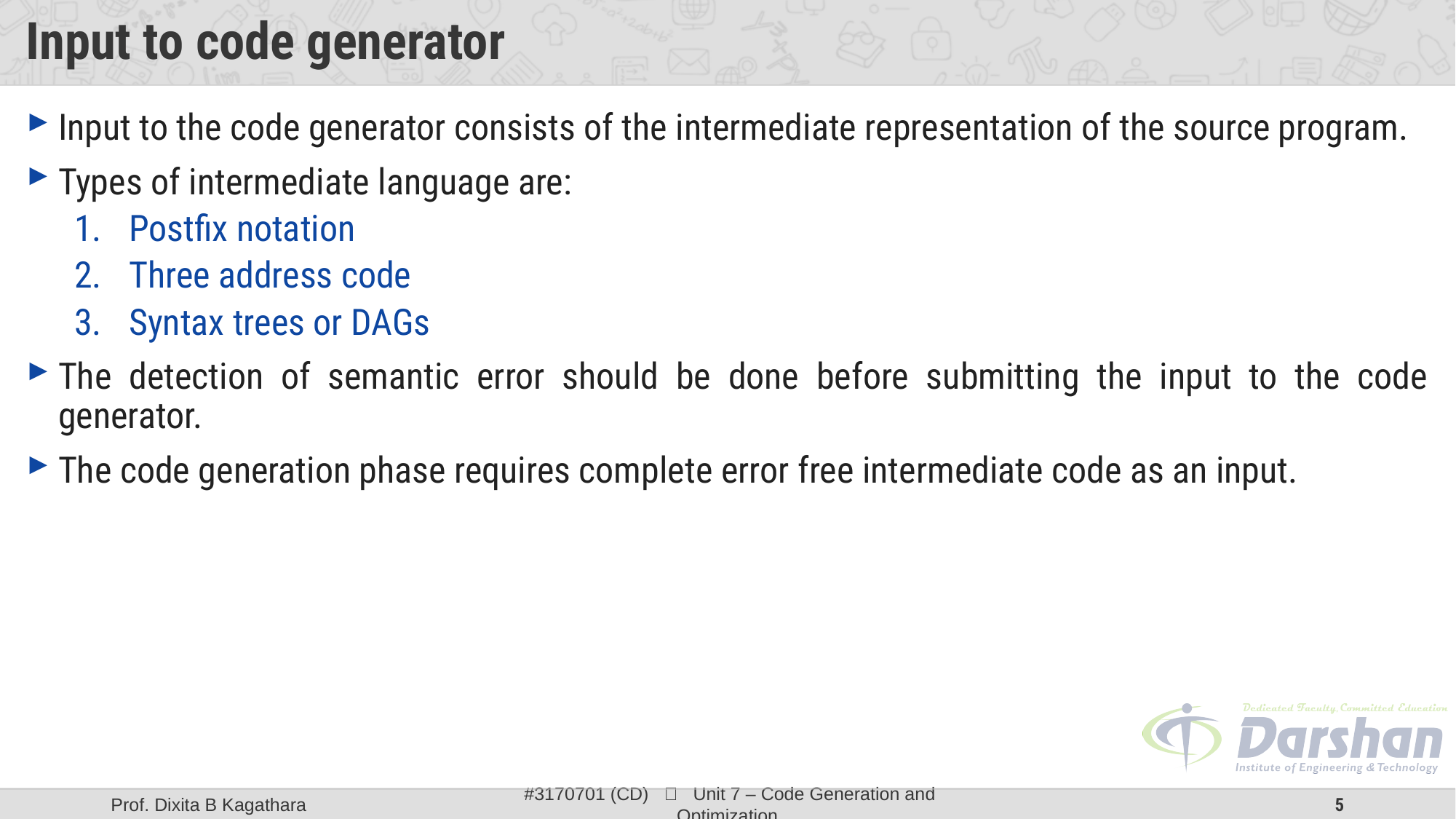

# Input to code generator
Input to the code generator consists of the intermediate representation of the source program.
Types of intermediate language are:
Postfix notation
Three address code
Syntax trees or DAGs
The detection of semantic error should be done before submitting the input to the code generator.
The code generation phase requires complete error free intermediate code as an input.